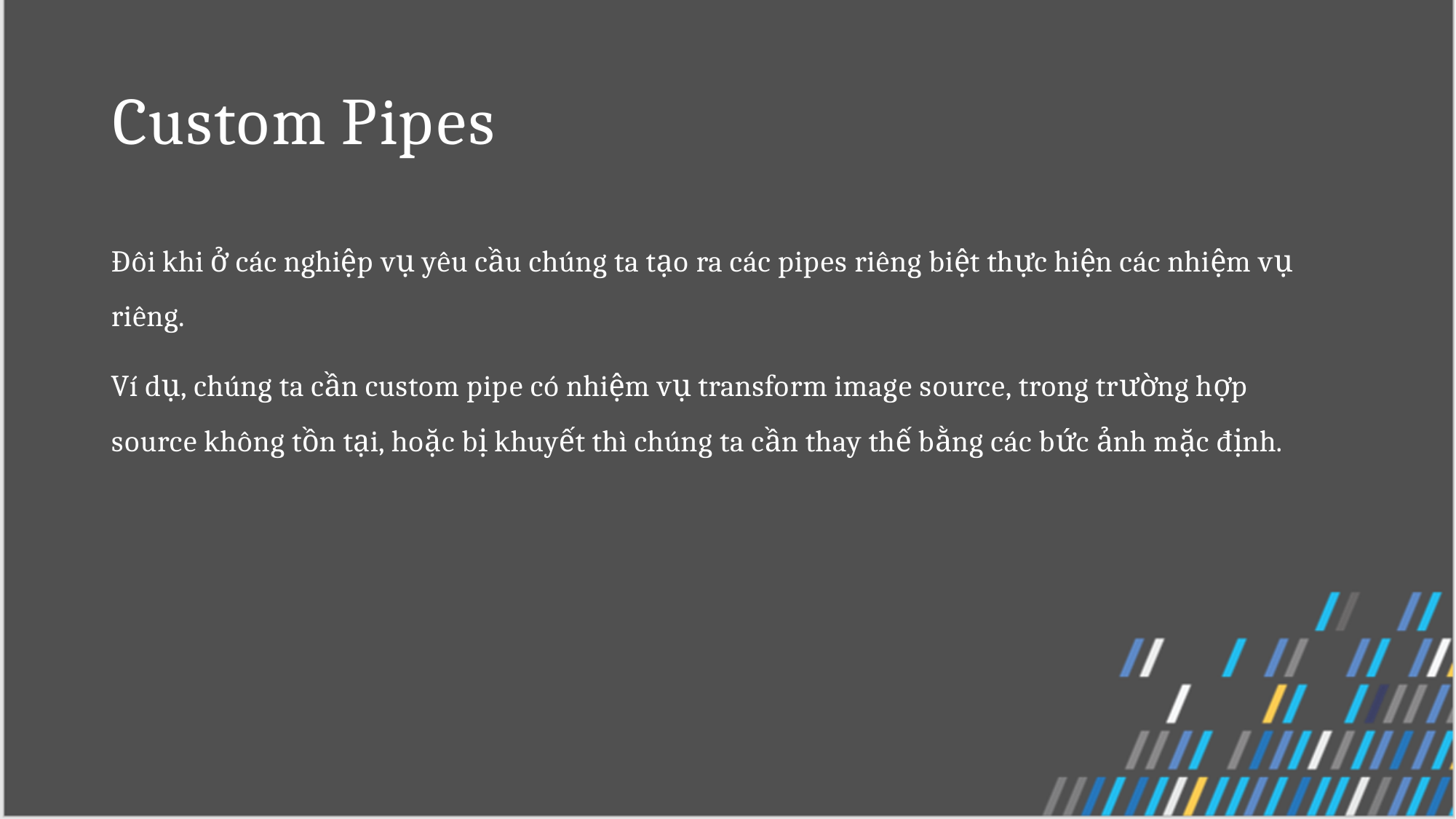

# Custom Pipes
Đôi khi ở các nghiệp vụ yêu cầu chúng ta tạo ra các pipes riêng biệt thực hiện các nhiệm vụ riêng.
Ví dụ, chúng ta cần custom pipe có nhiệm vụ transform image source, trong trường hợp source không tồn tại, hoặc bị khuyết thì chúng ta cần thay thế bằng các bức ảnh mặc định.